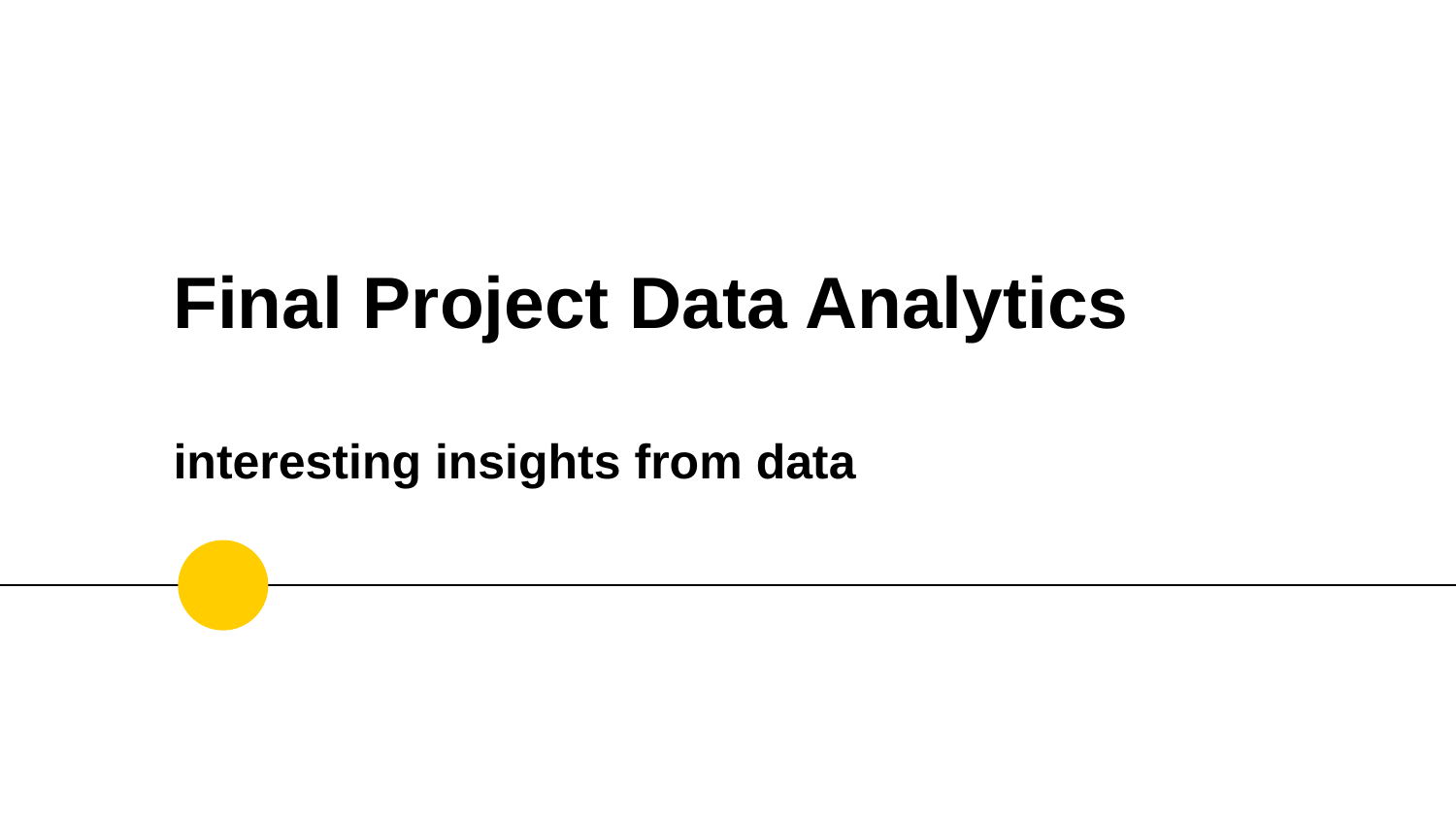

# Final Project Data Analytics

interesting insights from data